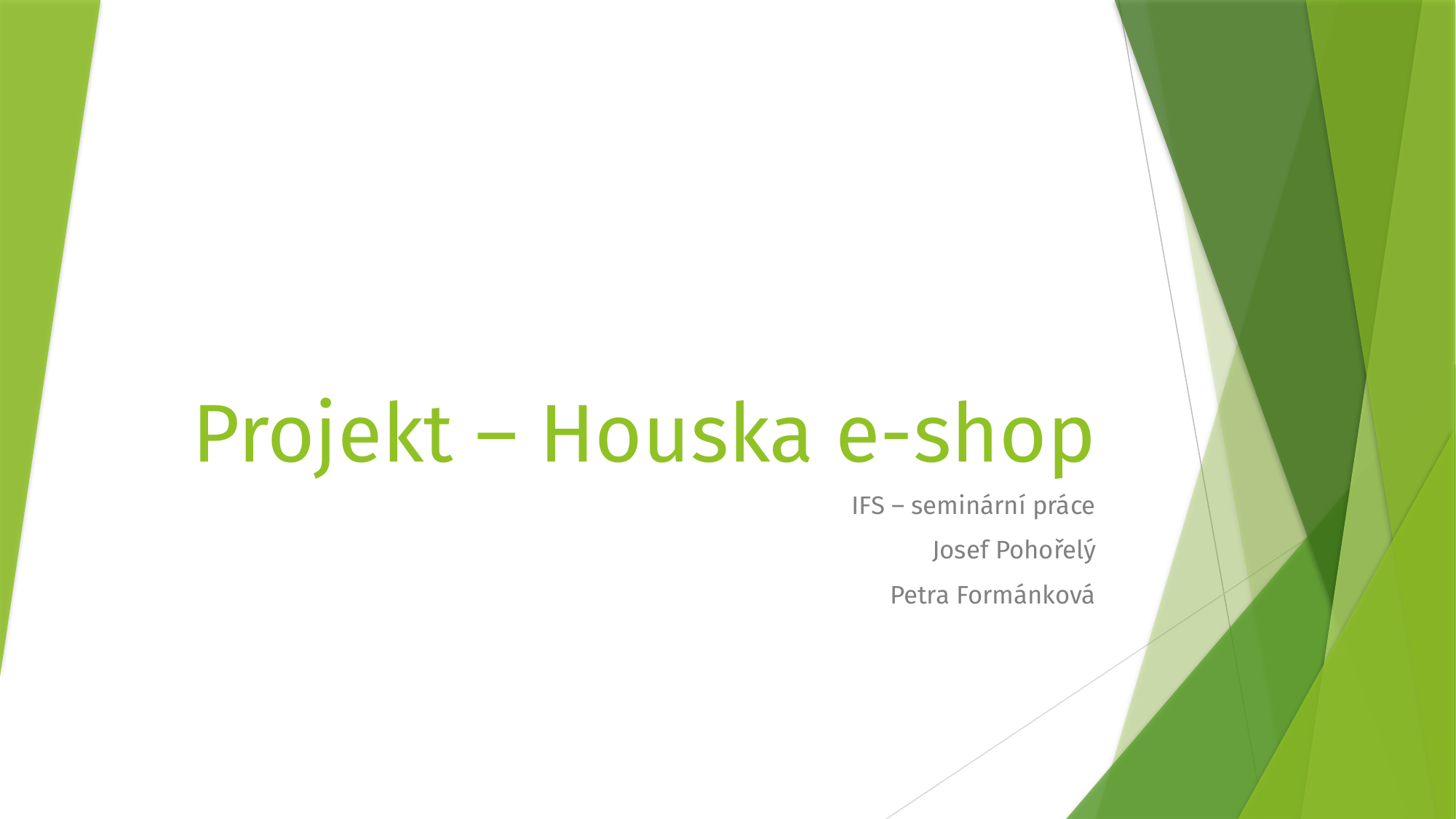

# Projekt – Houska e-shop
IFS – seminární práce
Josef Pohořelý
Petra Formánková